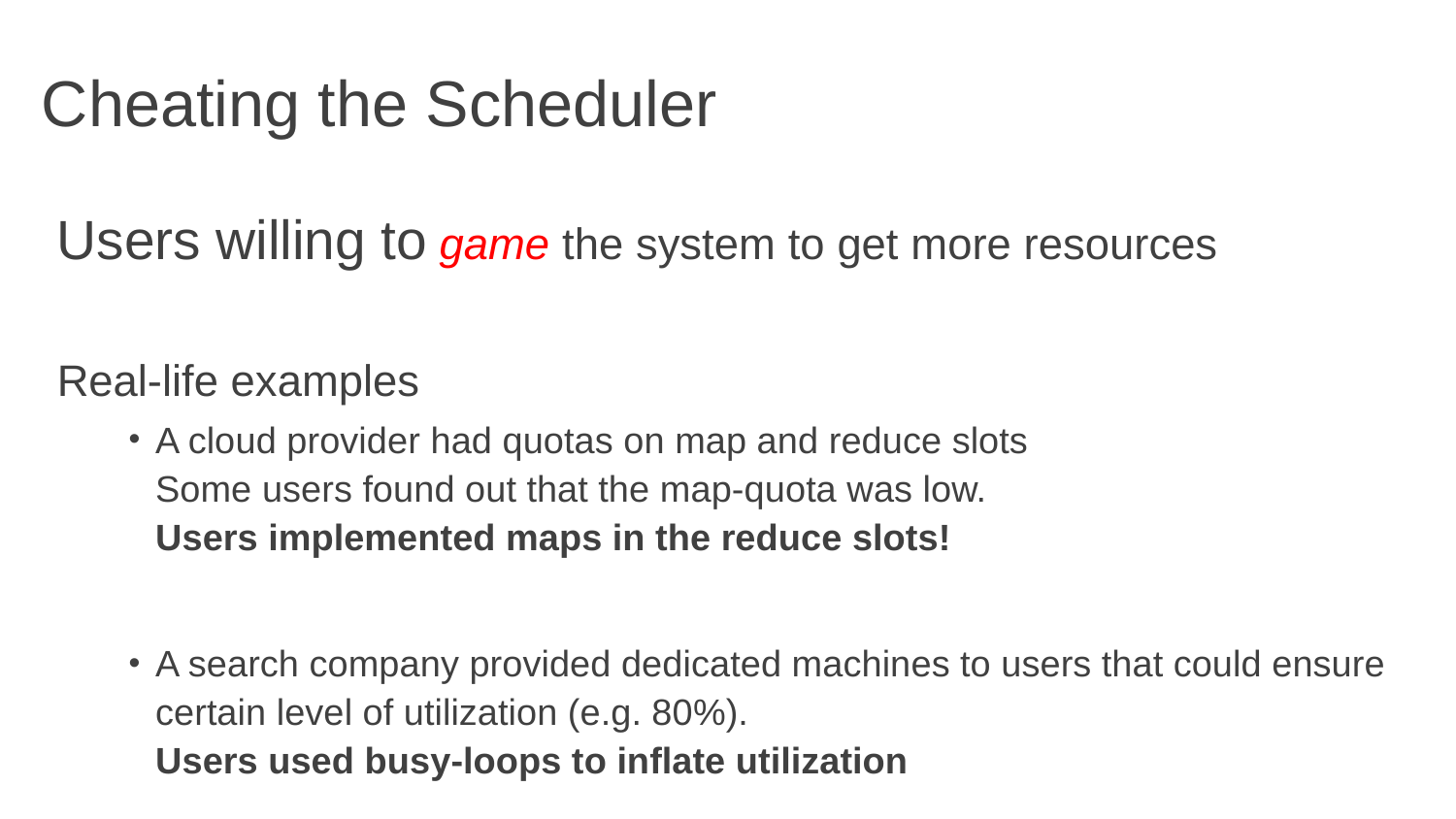

# Cheating the Scheduler
Users willing to game the system to get more resources

Real-life examples
A cloud provider had quotas on map and reduce slots
Some users found out that the map-quota was low.
Users implemented maps in the reduce slots!

A search company provided dedicated machines to users that could ensure certain level of utilization (e.g. 80%).
Users used busy-loops to inflate utilization